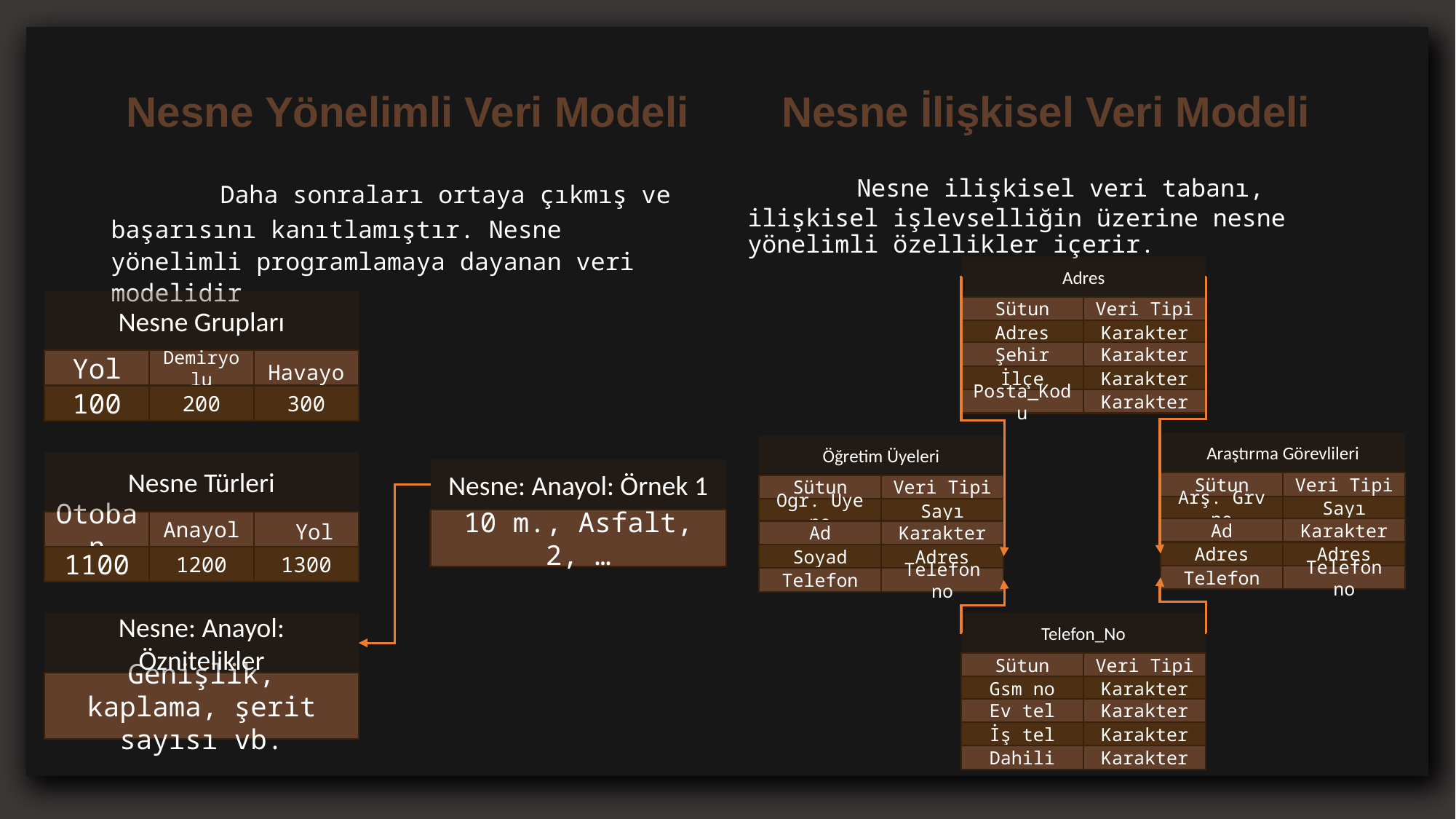

Nesne Yönelimli Veri Modeli
Nesne İlişkisel Veri Modeli
	Daha sonraları ortaya çıkmış ve başarısını kanıtlamıştır. Nesne yönelimli programlamaya dayanan veri modelidir
	Nesne ilişkisel veri tabanı, ilişkisel işlevselliğin üzerine nesne yönelimli özellikler içerir.
Adres
Sütun
Veri Tipi
Adres
Karakter
Şehir
Karakter
İlçe
Karakter
Posta_Kodu
Karakter
Nesne Grupları
Yol
Demiryolu
 Havayolu
100
200
300
Nesne Türleri
Otoban
Anayol
 Yol
1100
1200
1300
Nesne: Anayol: Öznitelikler
Genişlik, kaplama, şerit sayısı vb.
Nesne: Anayol: Örnek 1
10 m., Asfalt, 2, …
Araştırma Görevlileri
Sütun
Veri Tipi
Arş. Grv no
Sayı
Ad
Karakter
Adres
Adres
Telefon
Telefon no
Öğretim Üyeleri
Sütun
Veri Tipi
Ogr. Uye no
Sayı
Ad
Karakter
Soyad
Adres
Telefon
Telefon no
Telefon_No
Sütun
Veri Tipi
Gsm no
Karakter
Ev tel
Karakter
İş tel
Karakter
Dahili
Karakter